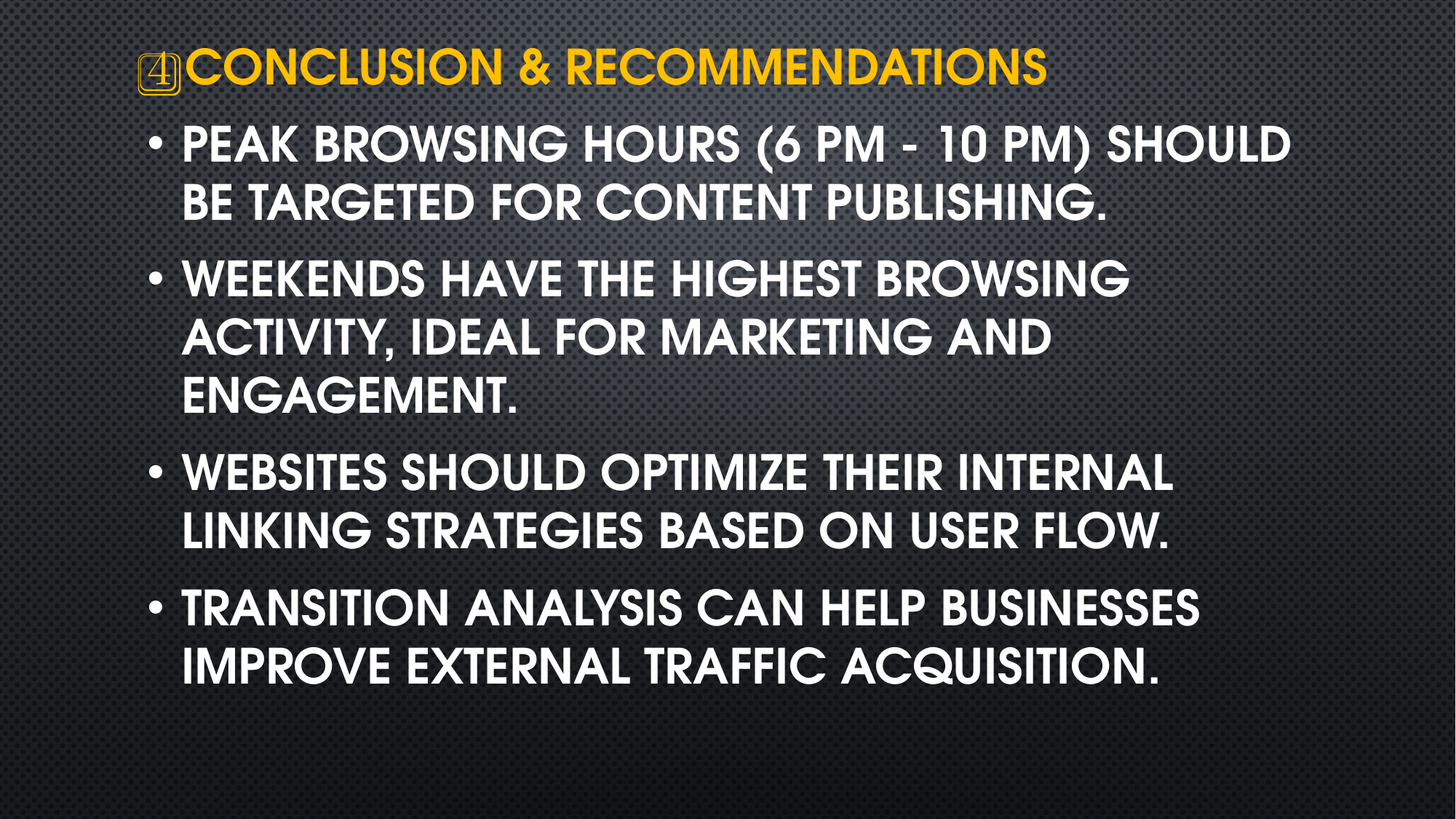

4️⃣ Conclusion & Recommendations
Peak browsing hours (6 PM - 10 PM) should be targeted for content publishing.
Weekends have the highest browsing activity, ideal for marketing and engagement.
Websites should optimize their internal linking strategies based on user flow.
Transition analysis can help businesses improve external traffic acquisition.